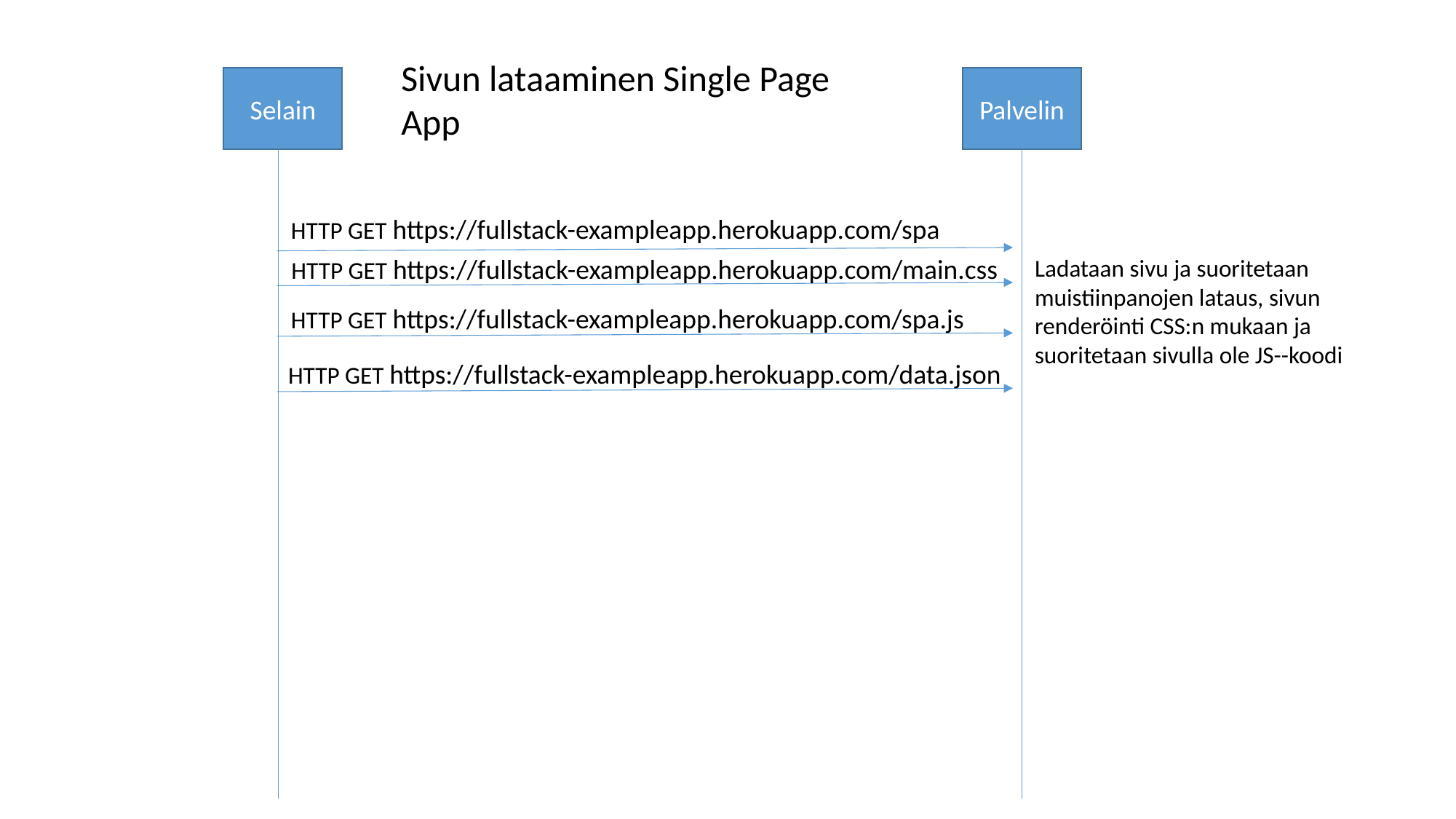

Sivun lataaminen Single Page App
Selain
Palvelin
HTTP GET https://fullstack-exampleapp.herokuapp.com/spa
HTTP GET https://fullstack-exampleapp.herokuapp.com/main.css
Ladataan sivu ja suoritetaan muistiinpanojen lataus, sivun renderöinti CSS:n mukaan ja suoritetaan sivulla ole JS--koodi
HTTP GET https://fullstack-exampleapp.herokuapp.com/spa.js
HTTP GET https://fullstack-exampleapp.herokuapp.com/data.json